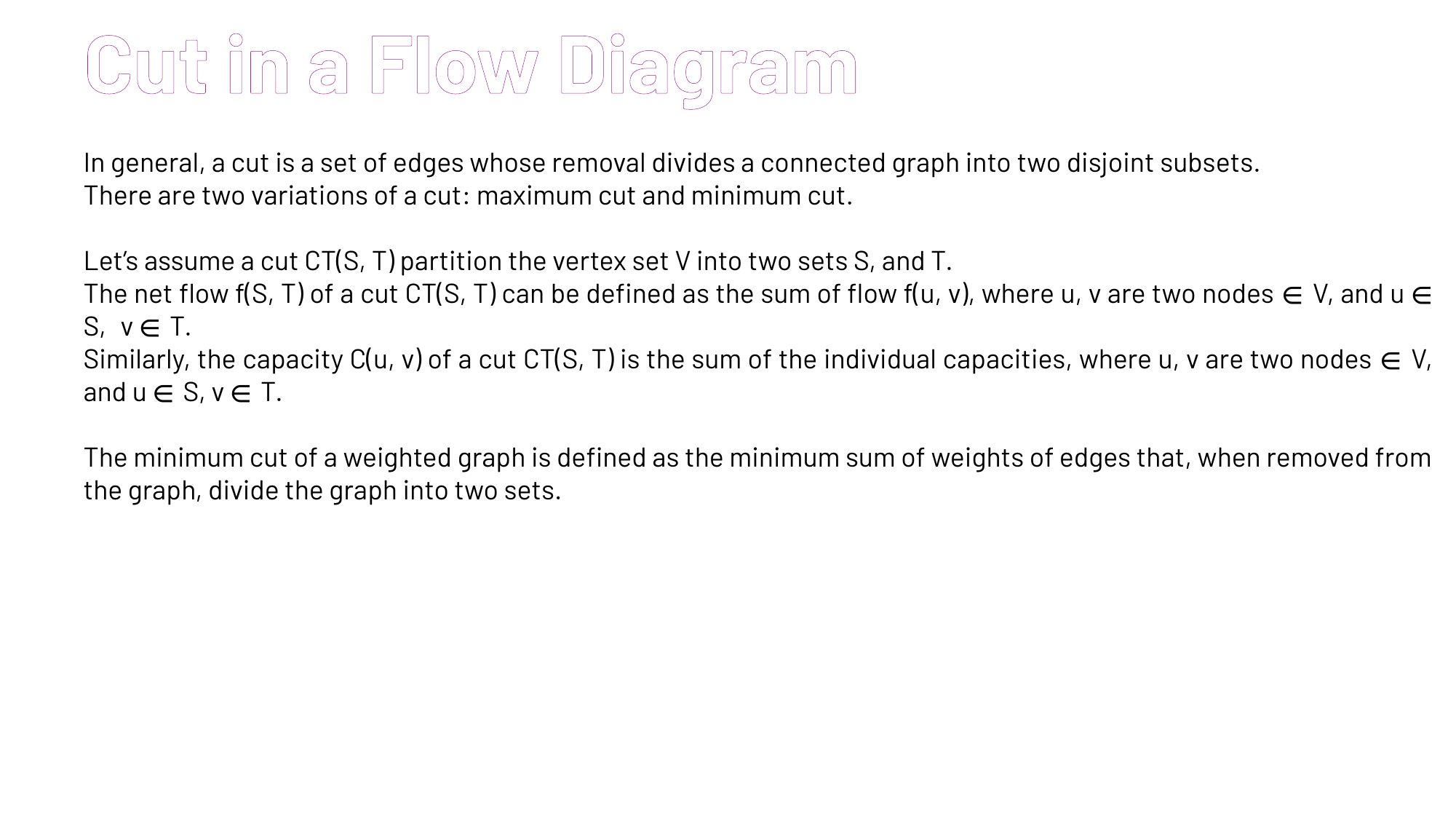

Cut in a Flow Diagram
In general, a cut is a set of edges whose removal divides a connected graph into two disjoint subsets.
There are two variations of a cut: maximum cut and minimum cut.

Let’s assume a cut CT(S, T) partition the vertex set V into two sets S, and T.
The net flow f(S, T) of a cut CT(S, T) can be defined as the sum of flow f(u, v), where u, v are two nodes ∈ V, and u ∈ S,  v ∈ T.
Similarly, the capacity C(u, v) of a cut CT(S, T) is the sum of the individual capacities, where u, v are two nodes ∈ V, and u ∈ S, v ∈ T.

The minimum cut of a weighted graph is defined as the minimum sum of weights of edges that, when removed from the graph, divide the graph into two sets.